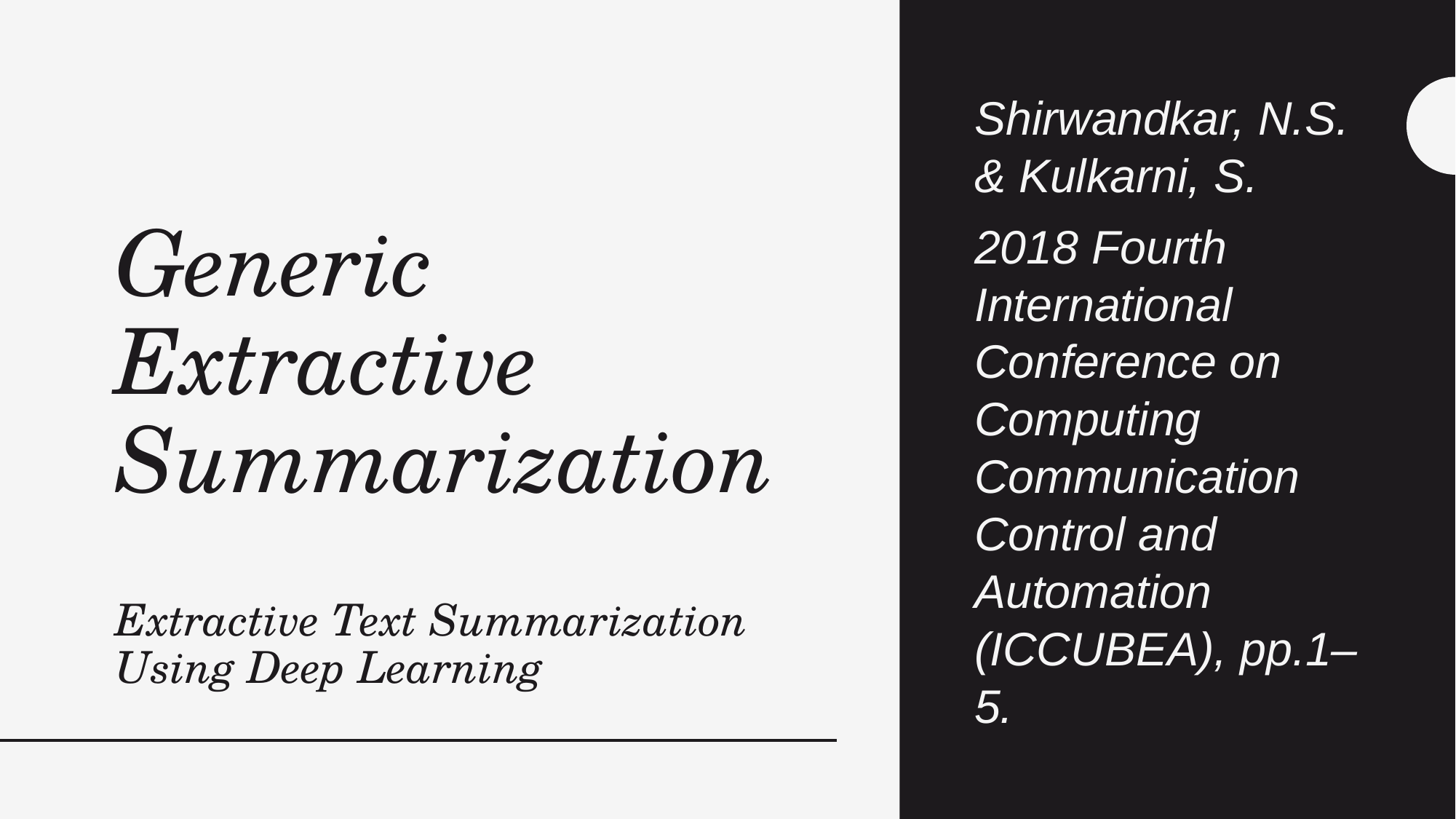

# Generic Extractive Summarization
Shirwandkar, N.S. & Kulkarni, S.
2018 Fourth International Conference on Computing Communication Control and Automation (ICCUBEA), pp.1–5.

Extractive Text Summarization Using Deep Learning